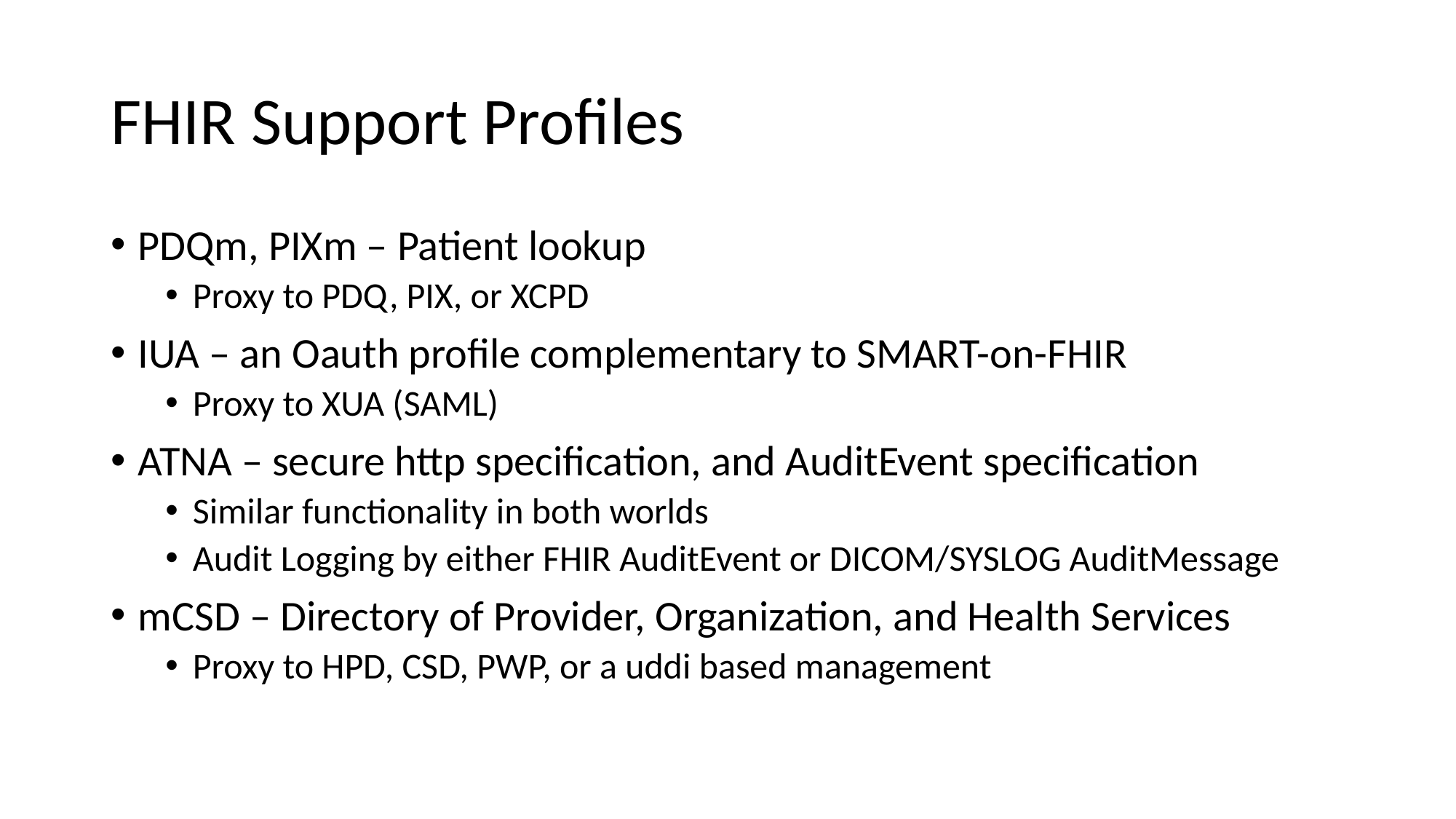

# FHIR Support Profiles
PDQm, PIXm – Patient lookup
Proxy to PDQ, PIX, or XCPD
IUA – an Oauth profile complementary to SMART-on-FHIR
Proxy to XUA (SAML)
ATNA – secure http specification, and AuditEvent specification
Similar functionality in both worlds
Audit Logging by either FHIR AuditEvent or DICOM/SYSLOG AuditMessage
mCSD – Directory of Provider, Organization, and Health Services
Proxy to HPD, CSD, PWP, or a uddi based management